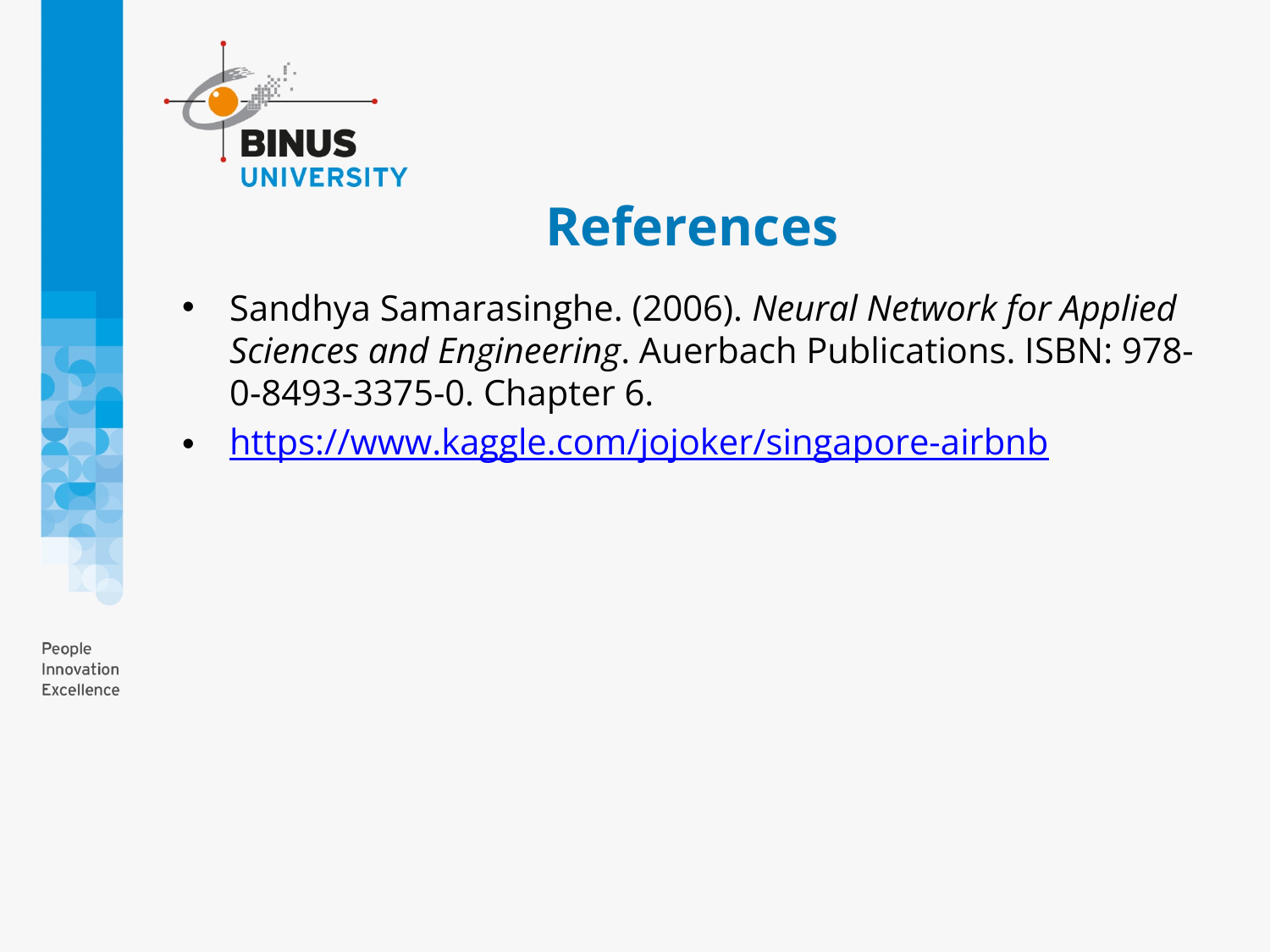

# References
Sandhya Samarasinghe. (2006). Neural Network for Applied Sciences and Engineering. Auerbach Publications. ISBN: 978-0-8493-3375-0. Chapter 6.
https://www.kaggle.com/jojoker/singapore-airbnb